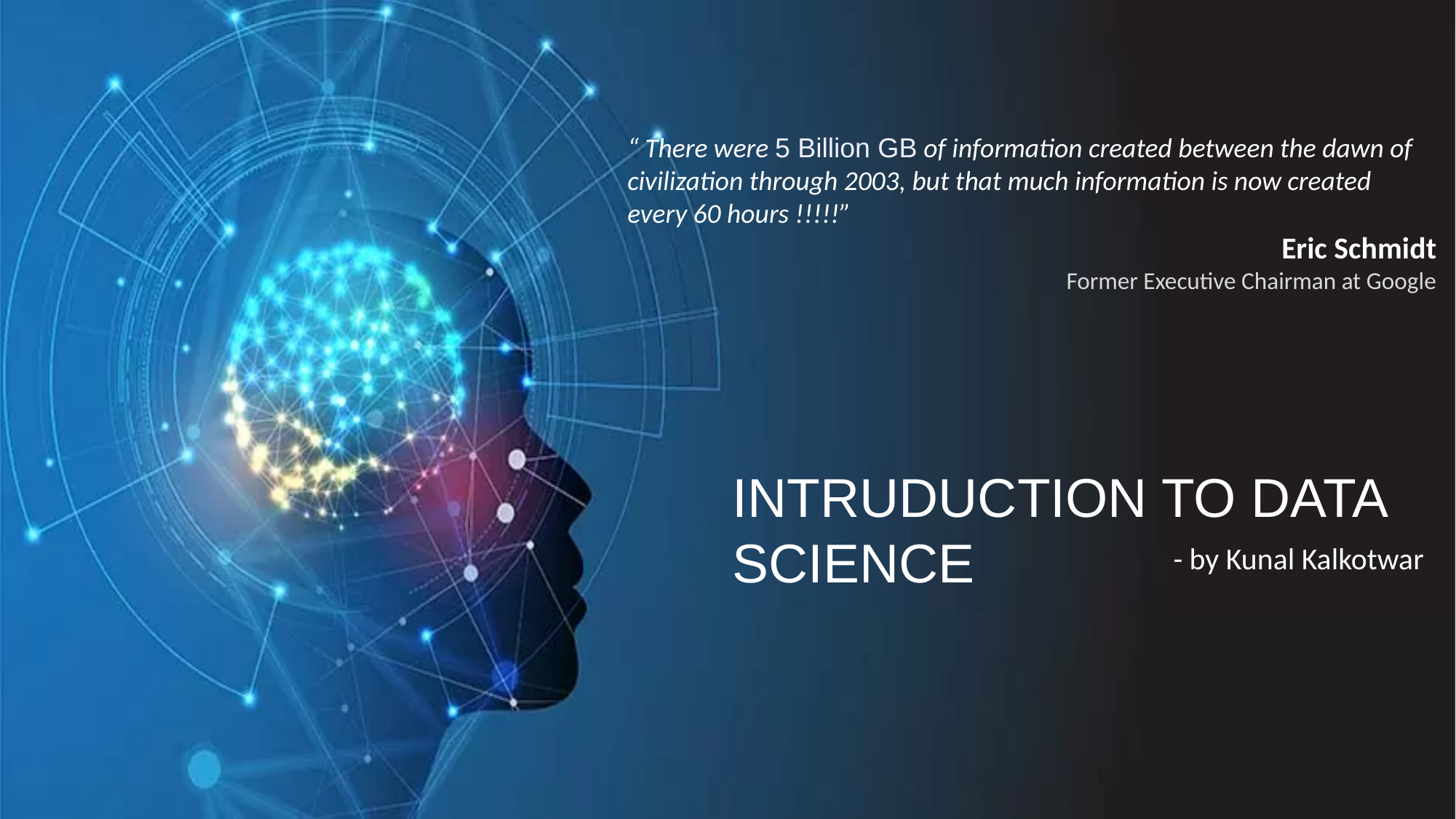

“ There were 5 Billion GB of information created between the dawn of civilization through 2003, but that much information is now created every 60 hours !!!!!”
Eric Schmidt
Former Executive Chairman at Google
INTRUDUCTION TO DATA SCIENCE
 - by Kunal Kalkotwar